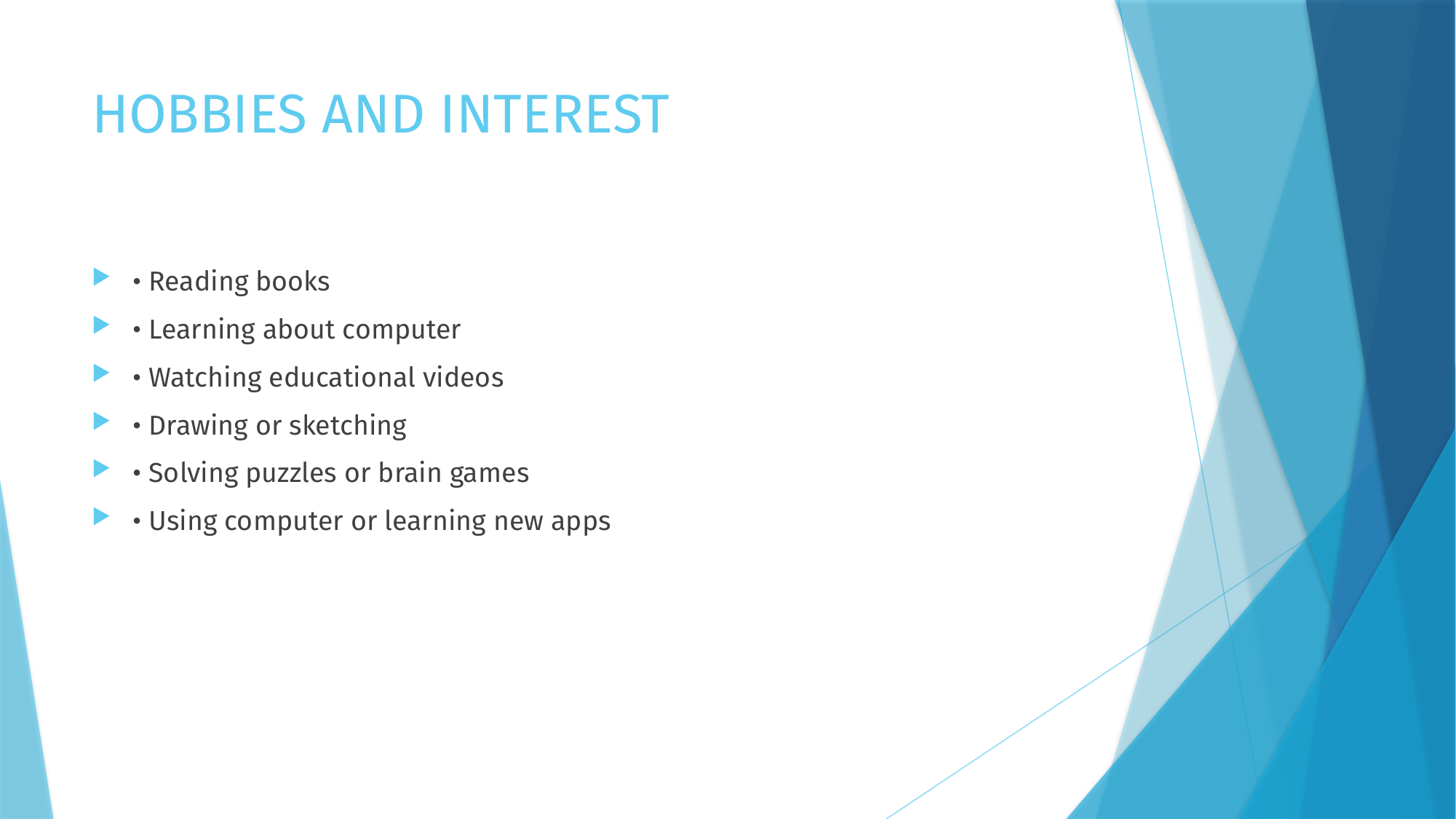

# HOBBIES AND INTEREST
• Reading books
• Learning about computer
• Watching educational videos
• Drawing or sketching
• Solving puzzles or brain games
• Using computer or learning new apps